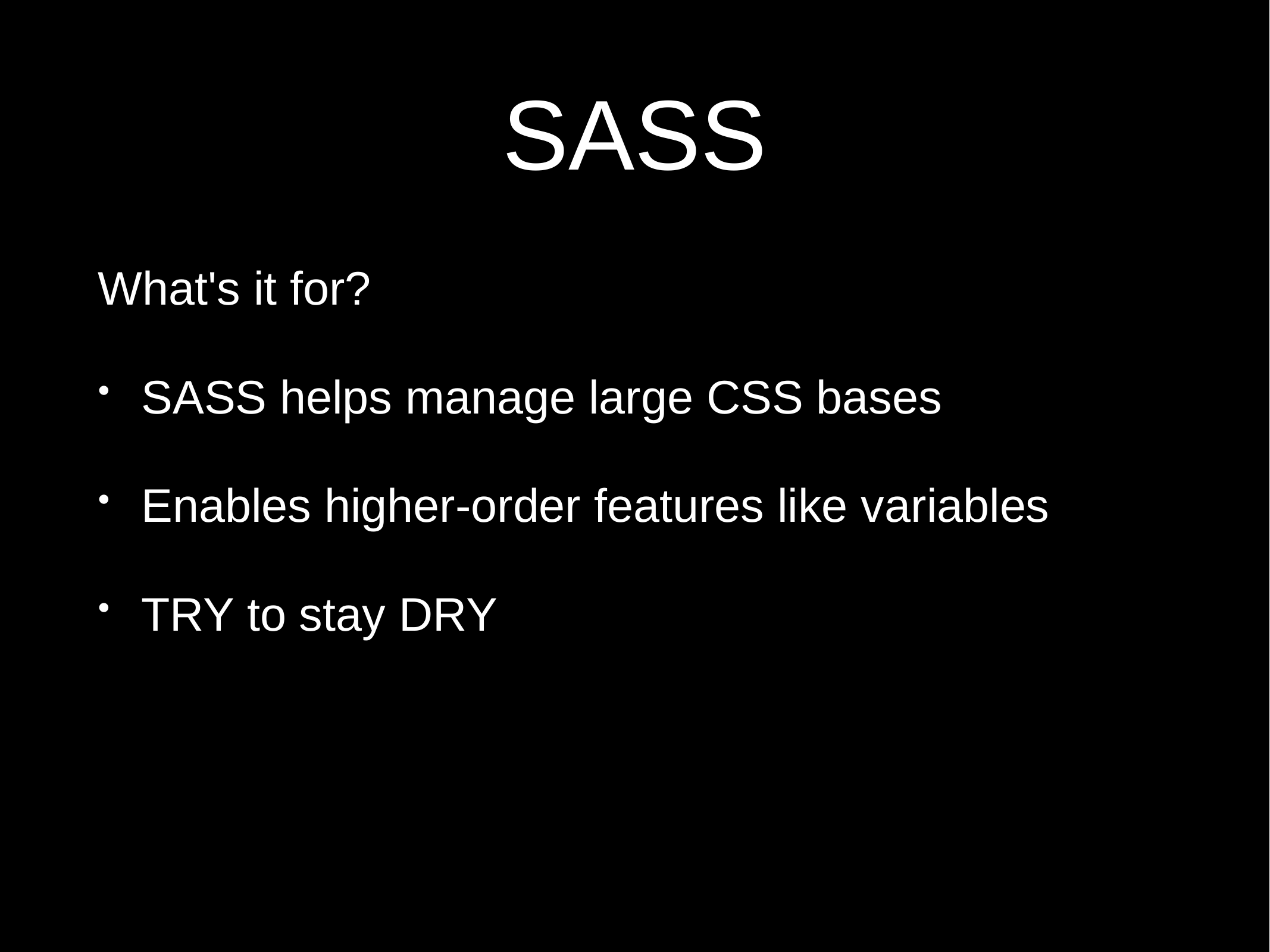

# SASS
What's it for?
SASS helps manage large CSS bases
Enables higher-order features like variables
TRY to stay DRY